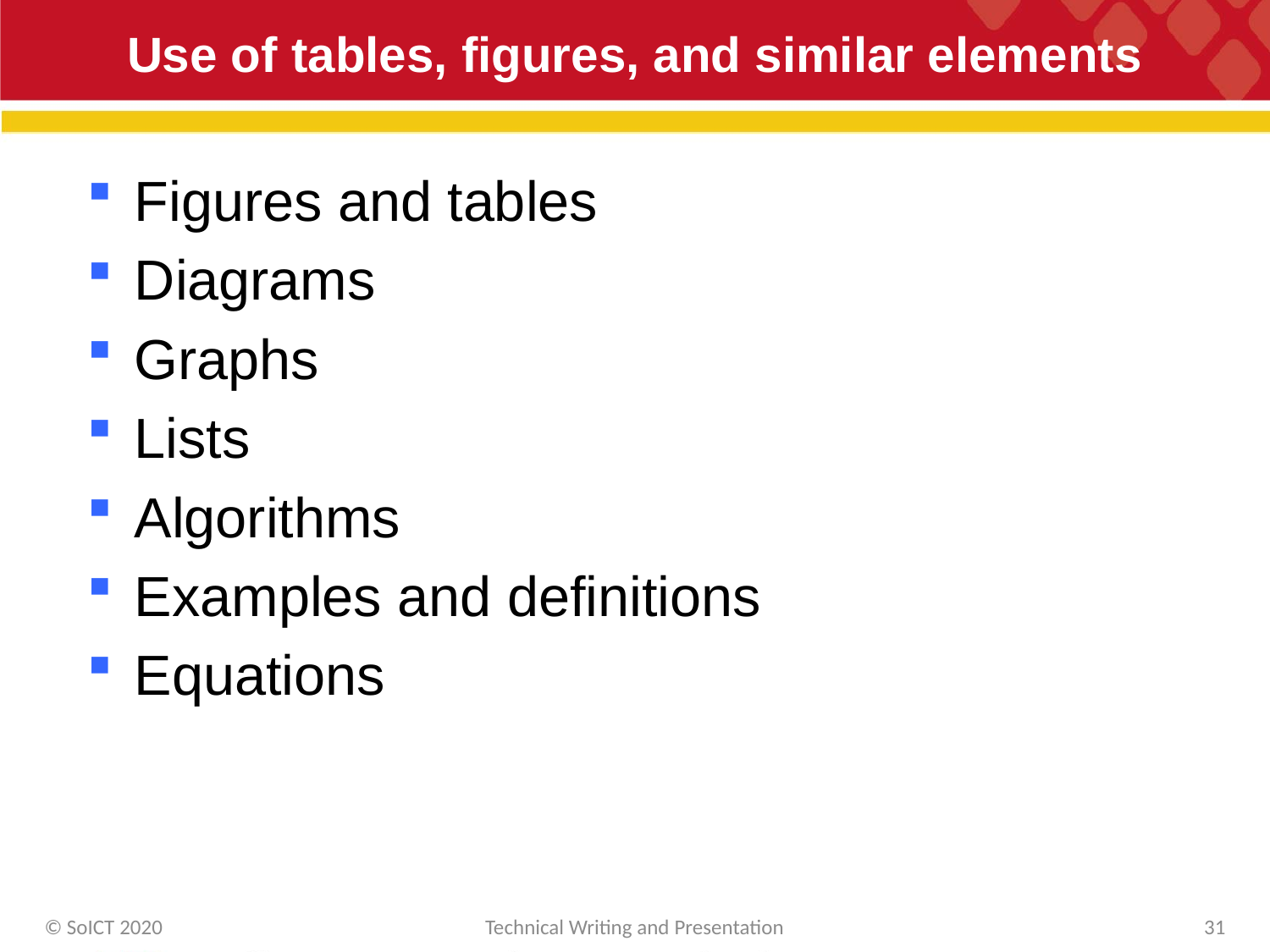

# Use of tables, figures, and similar elements
Figures and tables
Diagrams
Graphs
Lists
Algorithms
Examples and definitions
Equations
© SoICT 2020
Technical Writing and Presentation
31